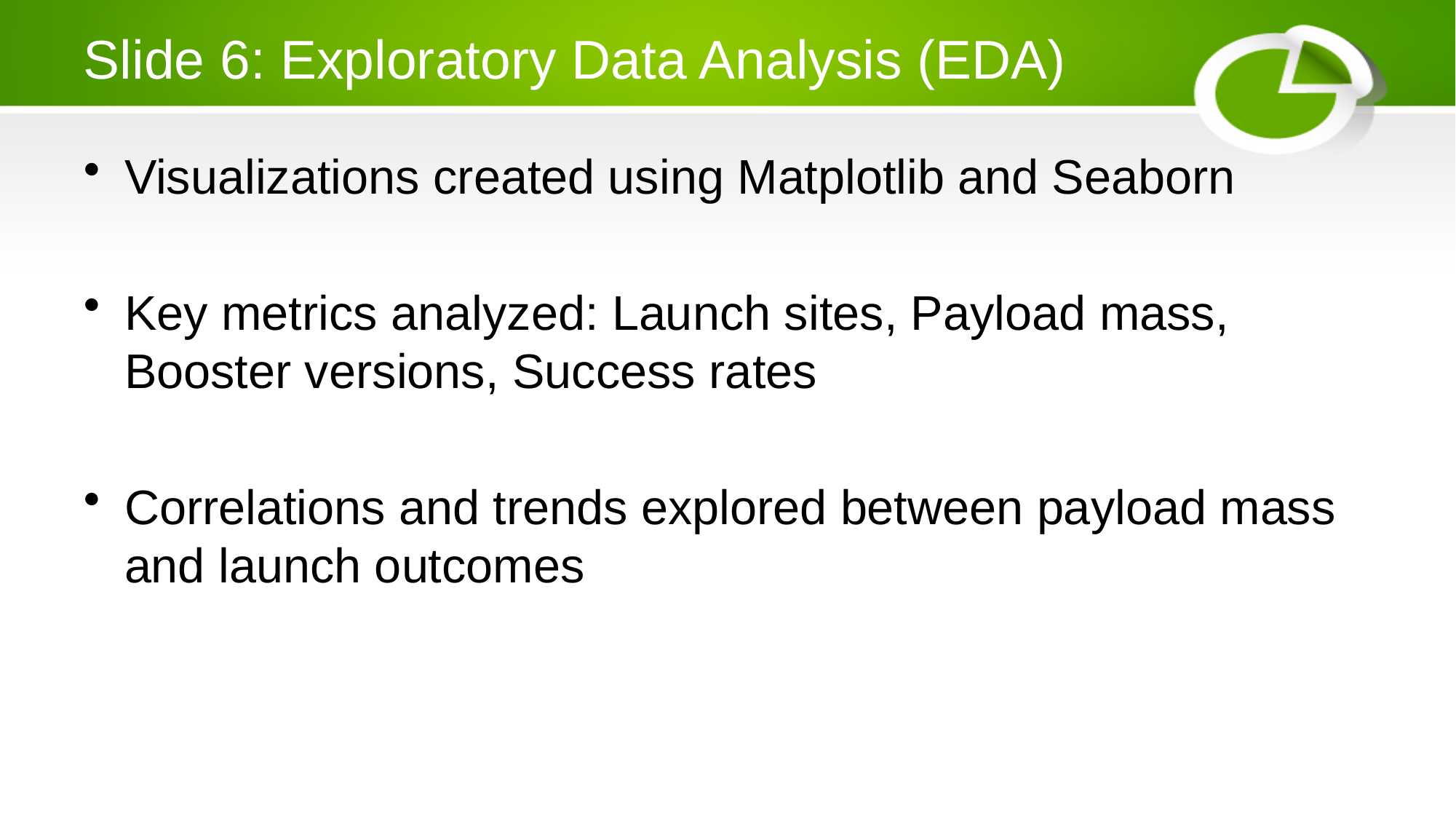

# Slide 6: Exploratory Data Analysis (EDA)
Visualizations created using Matplotlib and Seaborn

Key metrics analyzed: Launch sites, Payload mass, Booster versions, Success rates

Correlations and trends explored between payload mass and launch outcomes